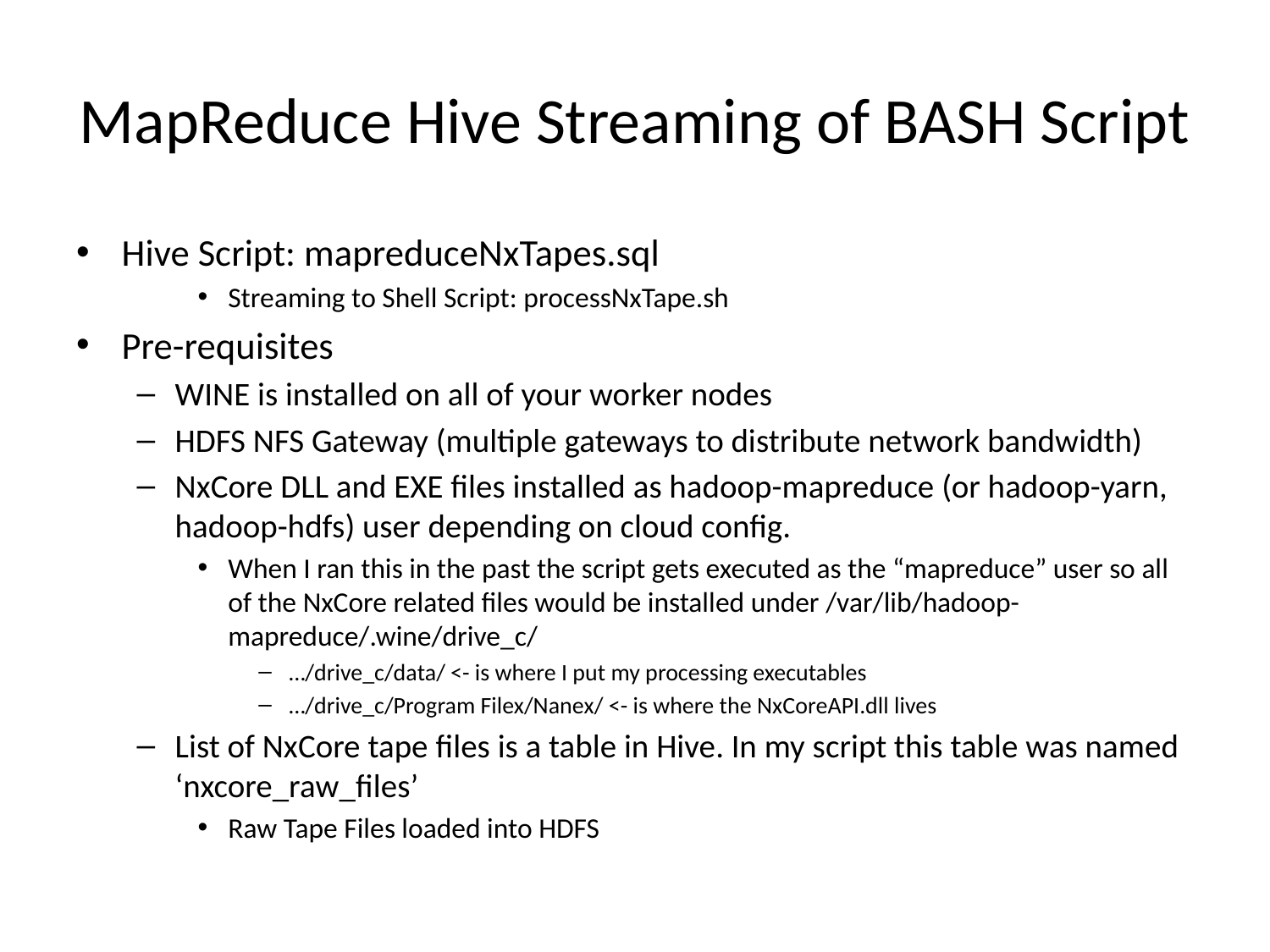

# MapReduce Hive Streaming of BASH Script
Hive Script: mapreduceNxTapes.sql
Streaming to Shell Script: processNxTape.sh
Pre-requisites
WINE is installed on all of your worker nodes
HDFS NFS Gateway (multiple gateways to distribute network bandwidth)
NxCore DLL and EXE files installed as hadoop-mapreduce (or hadoop-yarn, hadoop-hdfs) user depending on cloud config.
When I ran this in the past the script gets executed as the “mapreduce” user so all of the NxCore related files would be installed under /var/lib/hadoop-mapreduce/.wine/drive_c/
…/drive_c/data/ <- is where I put my processing executables
…/drive_c/Program Filex/Nanex/ <- is where the NxCoreAPI.dll lives
List of NxCore tape files is a table in Hive. In my script this table was named ‘nxcore_raw_files’
Raw Tape Files loaded into HDFS